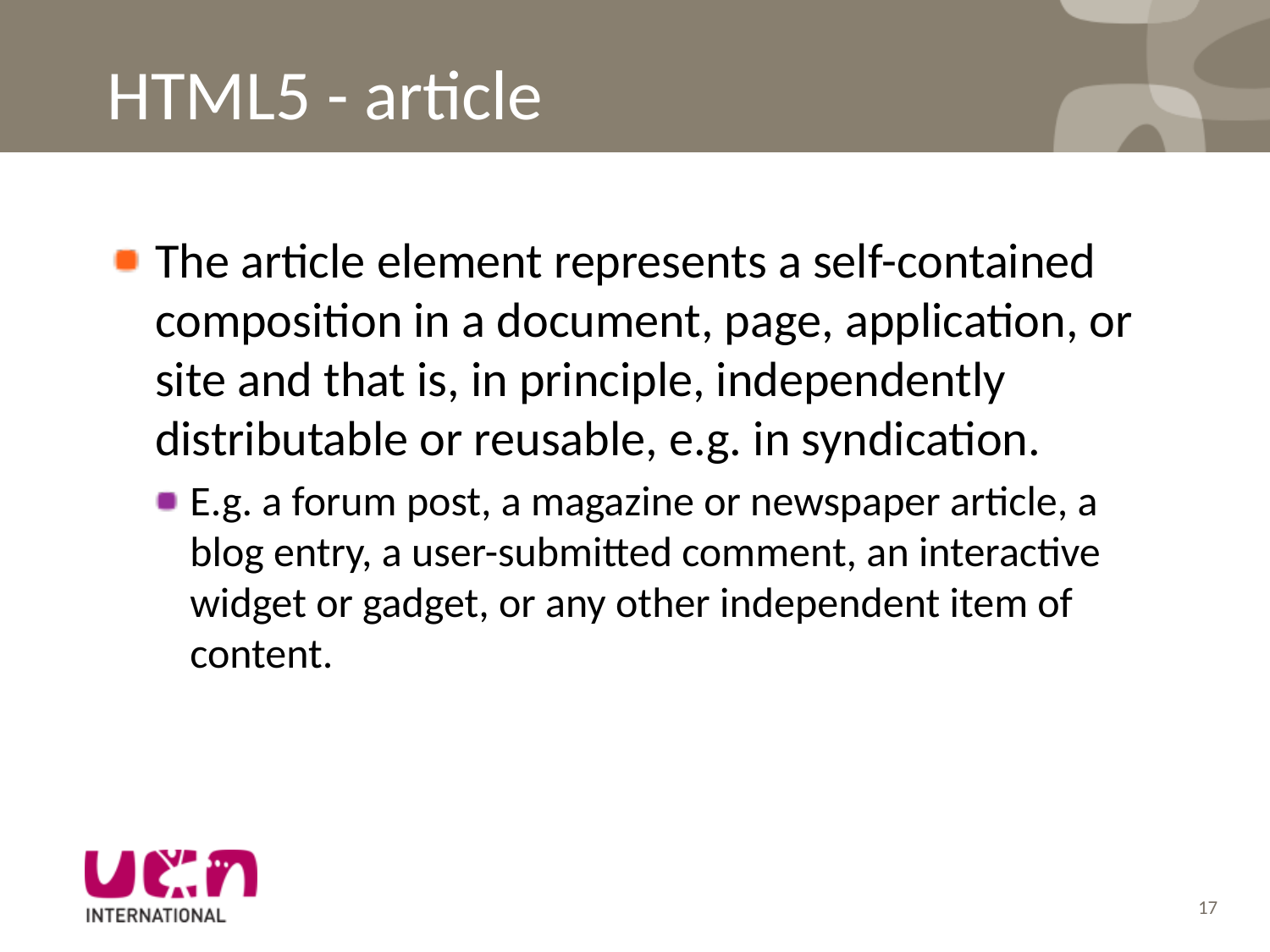

# HTML5 - article
The article element represents a self-contained composition in a document, page, application, or site and that is, in principle, independently distributable or reusable, e.g. in syndication.
E.g. a forum post, a magazine or newspaper article, a blog entry, a user-submitted comment, an interactive widget or gadget, or any other independent item of content.

17